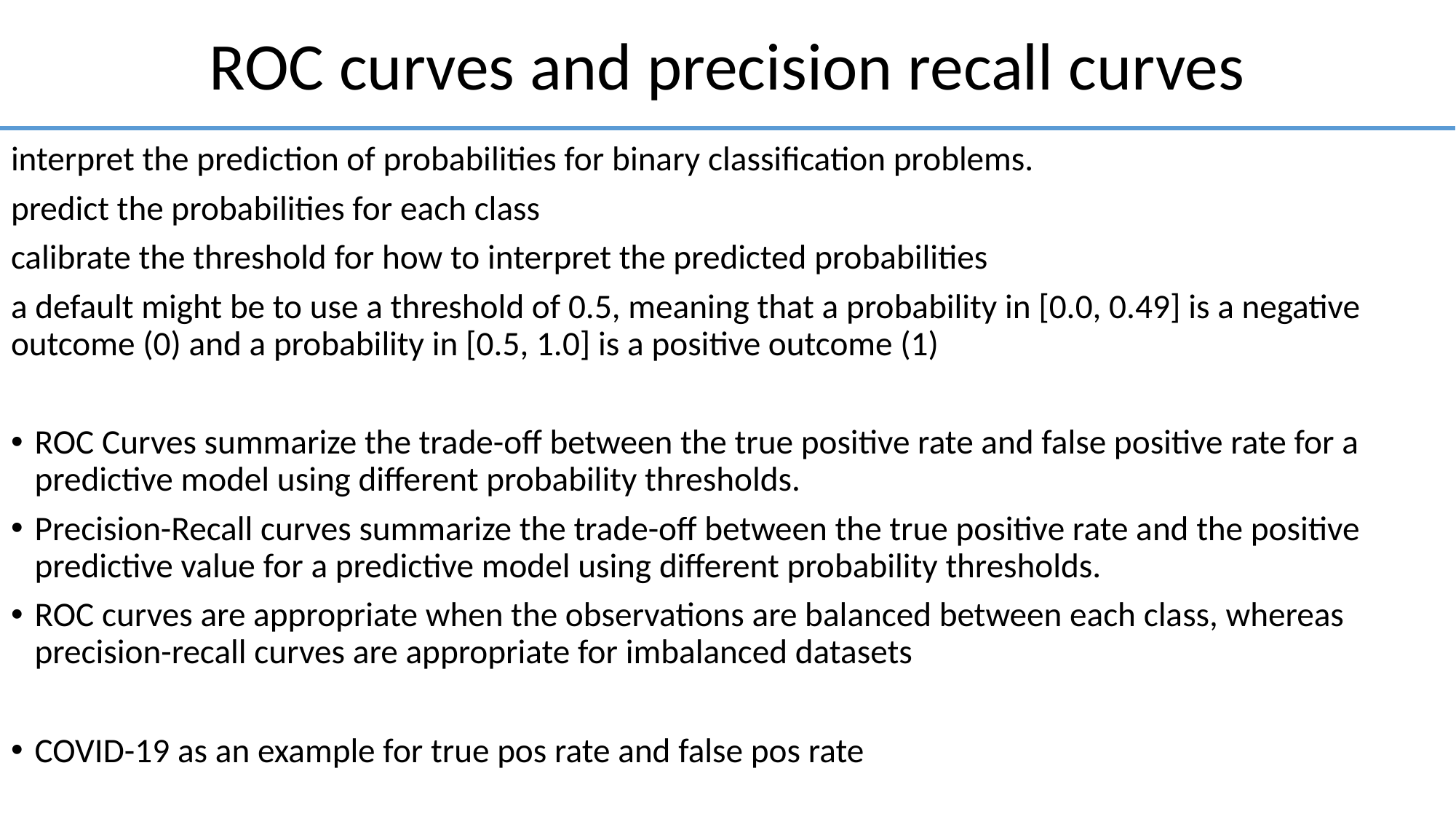

# ROC curves and precision recall curves
interpret the prediction of probabilities for binary classification problems.
predict the probabilities for each class
calibrate the threshold for how to interpret the predicted probabilities
a default might be to use a threshold of 0.5, meaning that a probability in [0.0, 0.49] is a negative outcome (0) and a probability in [0.5, 1.0] is a positive outcome (1)

ROC Curves summarize the trade-off between the true positive rate and false positive rate for a predictive model using different probability thresholds.
Precision-Recall curves summarize the trade-off between the true positive rate and the positive predictive value for a predictive model using different probability thresholds.
ROC curves are appropriate when the observations are balanced between each class, whereas precision-recall curves are appropriate for imbalanced datasets

COVID-19 as an example for true pos rate and false pos rate